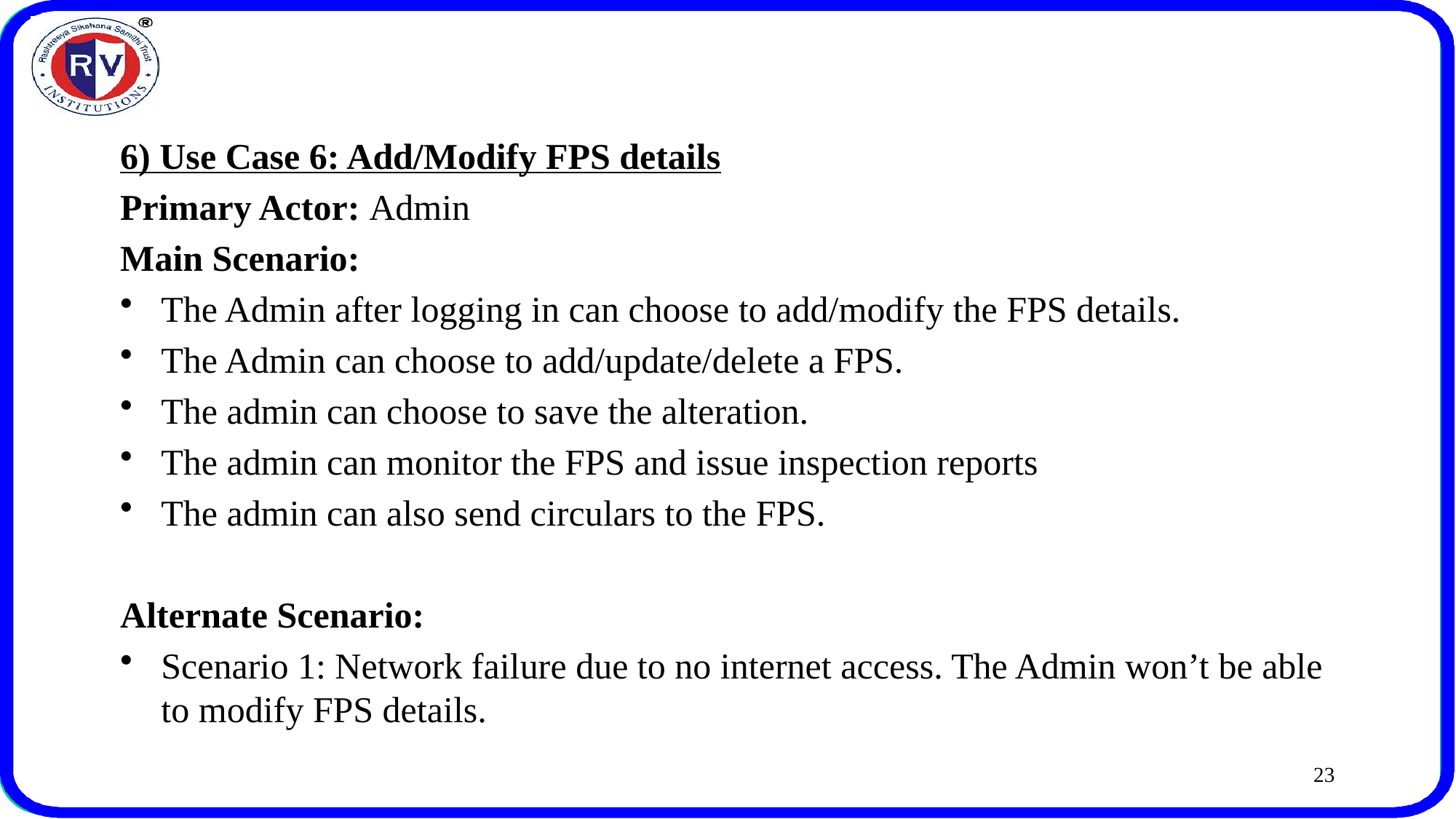

6) Use Case 6: Add/Modify FPS details
Primary Actor: Admin
Main Scenario:
The Admin after logging in can choose to add/modify the FPS details.
The Admin can choose to add/update/delete a FPS.
The admin can choose to save the alteration.
The admin can monitor the FPS and issue inspection reports
The admin can also send circulars to the FPS.

Alternate Scenario:
Scenario 1: Network failure due to no internet access. The Admin won’t be able to modify FPS details.

23